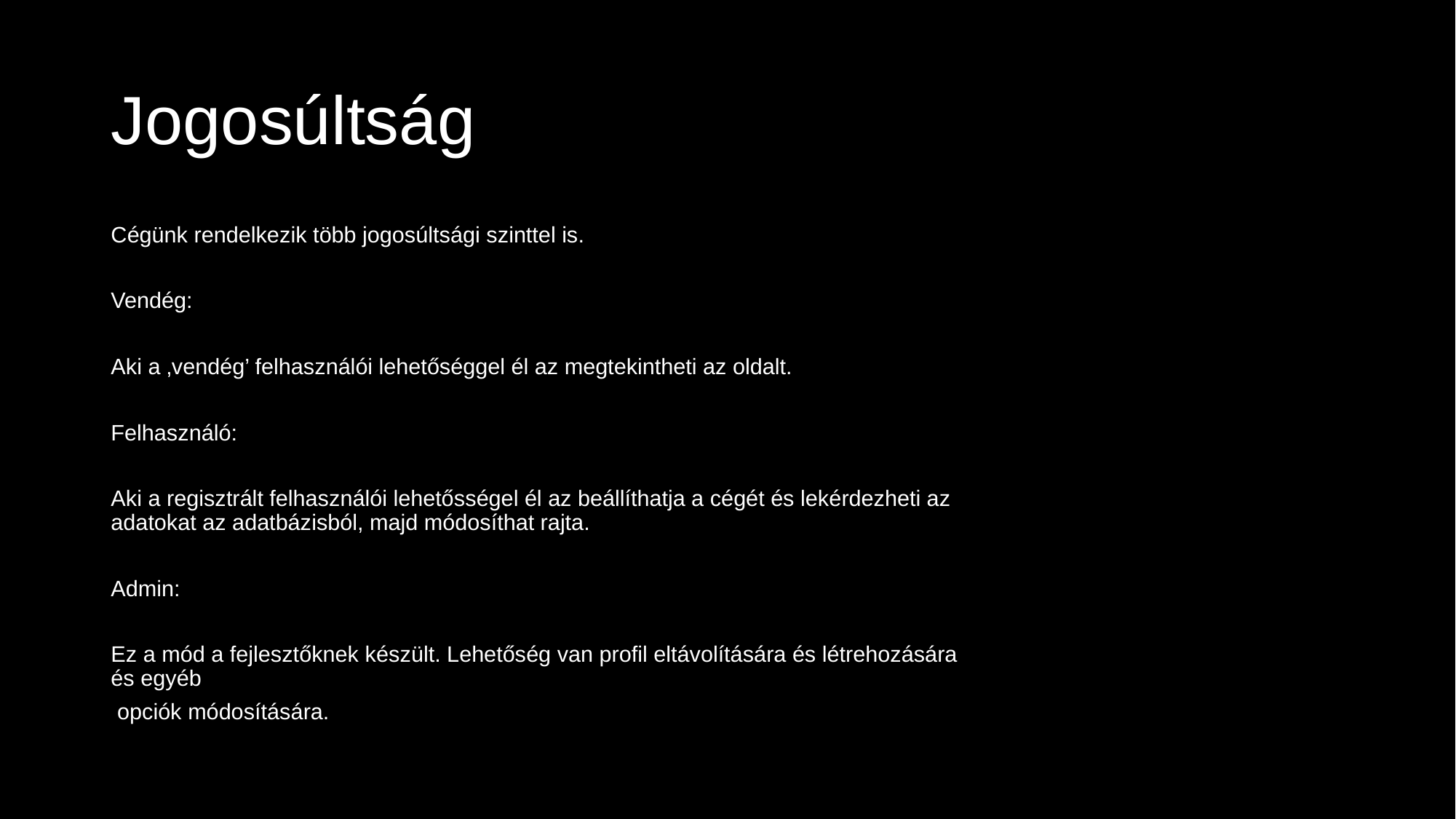

# Jogosúltság
Cégünk rendelkezik több jogosúltsági szinttel is.

Vendég:

Aki a ‚vendég’ felhasználói lehetőséggel él az megtekintheti az oldalt.

Felhasználó:

Aki a regisztrált felhasználói lehetősségel él az beállíthatja a cégét és lekérdezheti az adatokat az adatbázisból, majd módosíthat rajta.

Admin:

Ez a mód a fejlesztőknek készült. Lehetőség van profil eltávolítására és létrehozására és egyéb
 opciók módosítására.